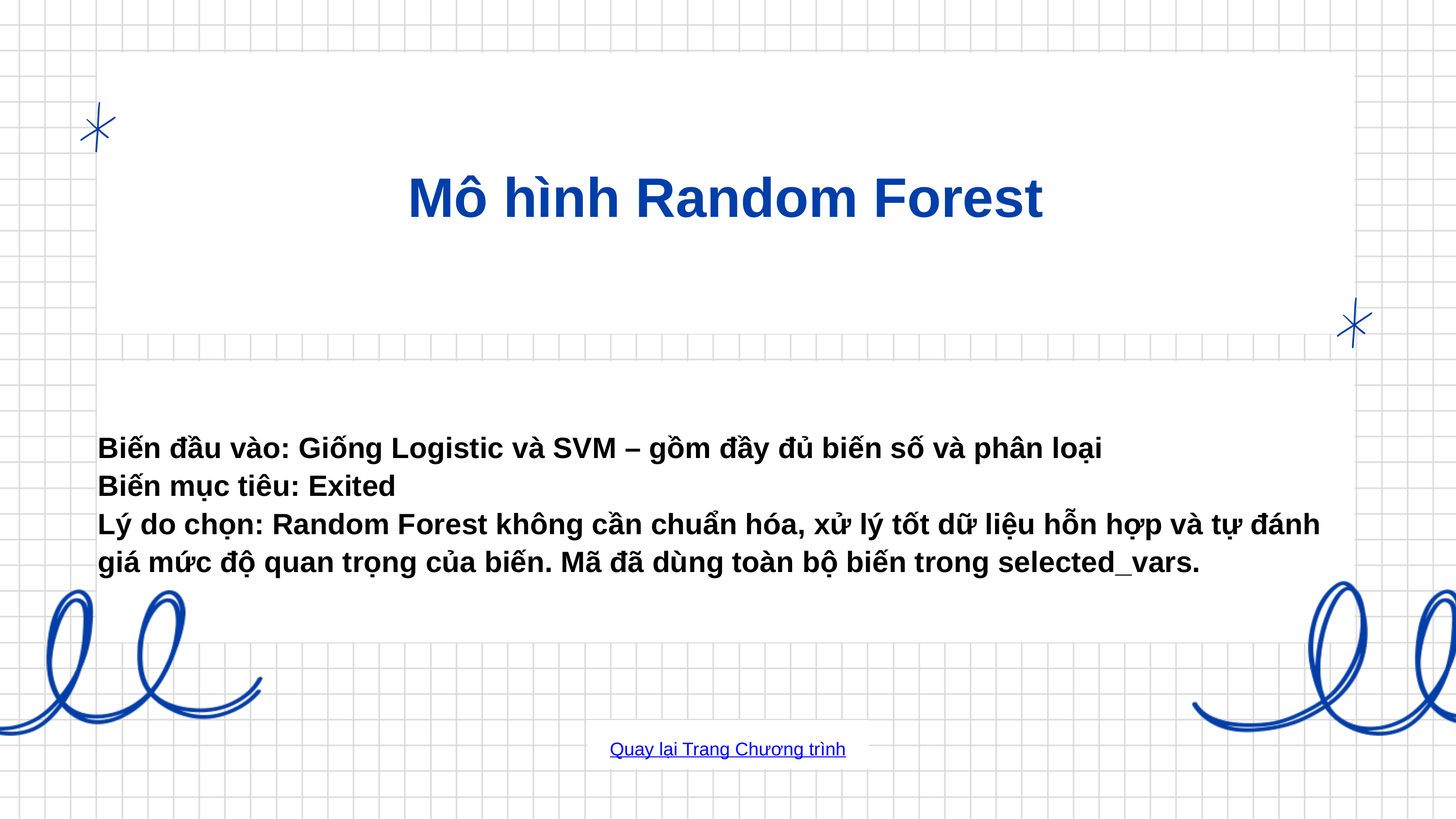

Mô hình Random Forest

Biến đầu vào: Giống Logistic và SVM – gồm đầy đủ biến số và phân loại
Biến mục tiêu: Exited
Lý do chọn: Random Forest không cần chuẩn hóa, xử lý tốt dữ liệu hỗn hợp và tự đánh giá mức độ quan trọng của biến. Mã đã dùng toàn bộ biến trong selected_vars.

Quay lại Trang Chương trình